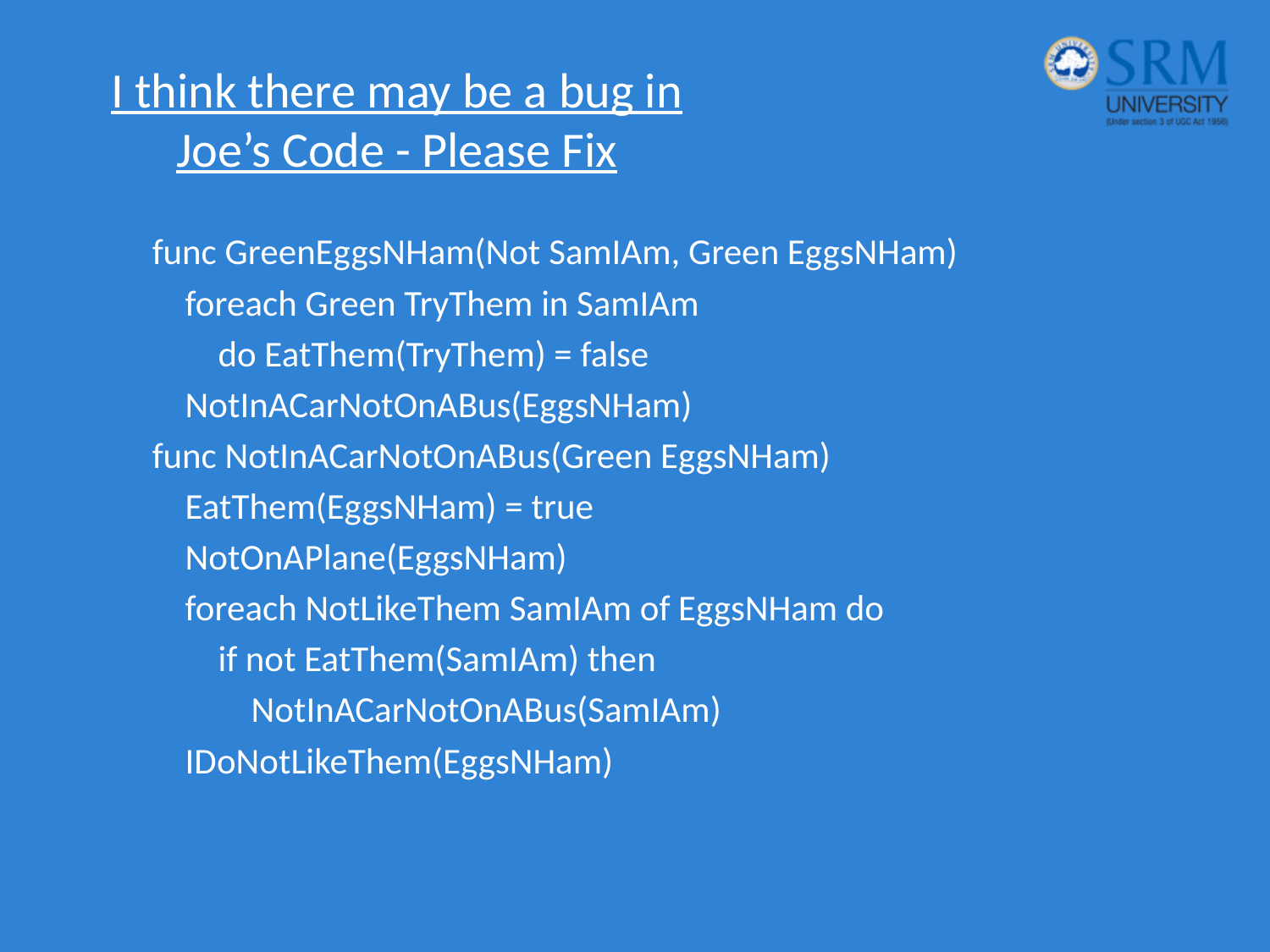

# I think there may be a bug in Joe’s Code - Please Fix
func GreenEggsNHam(Not SamIAm, Green EggsNHam)
    foreach Green TryThem in SamIAm
        do EatThem(TryThem) = false
    NotInACarNotOnABus(EggsNHam)
func NotInACarNotOnABus(Green EggsNHam)
    EatThem(EggsNHam) = true
    NotOnAPlane(EggsNHam)
    foreach NotLikeThem SamIAm of EggsNHam do
        if not EatThem(SamIAm) then
            NotInACarNotOnABus(SamIAm)
    IDoNotLikeThem(EggsNHam)